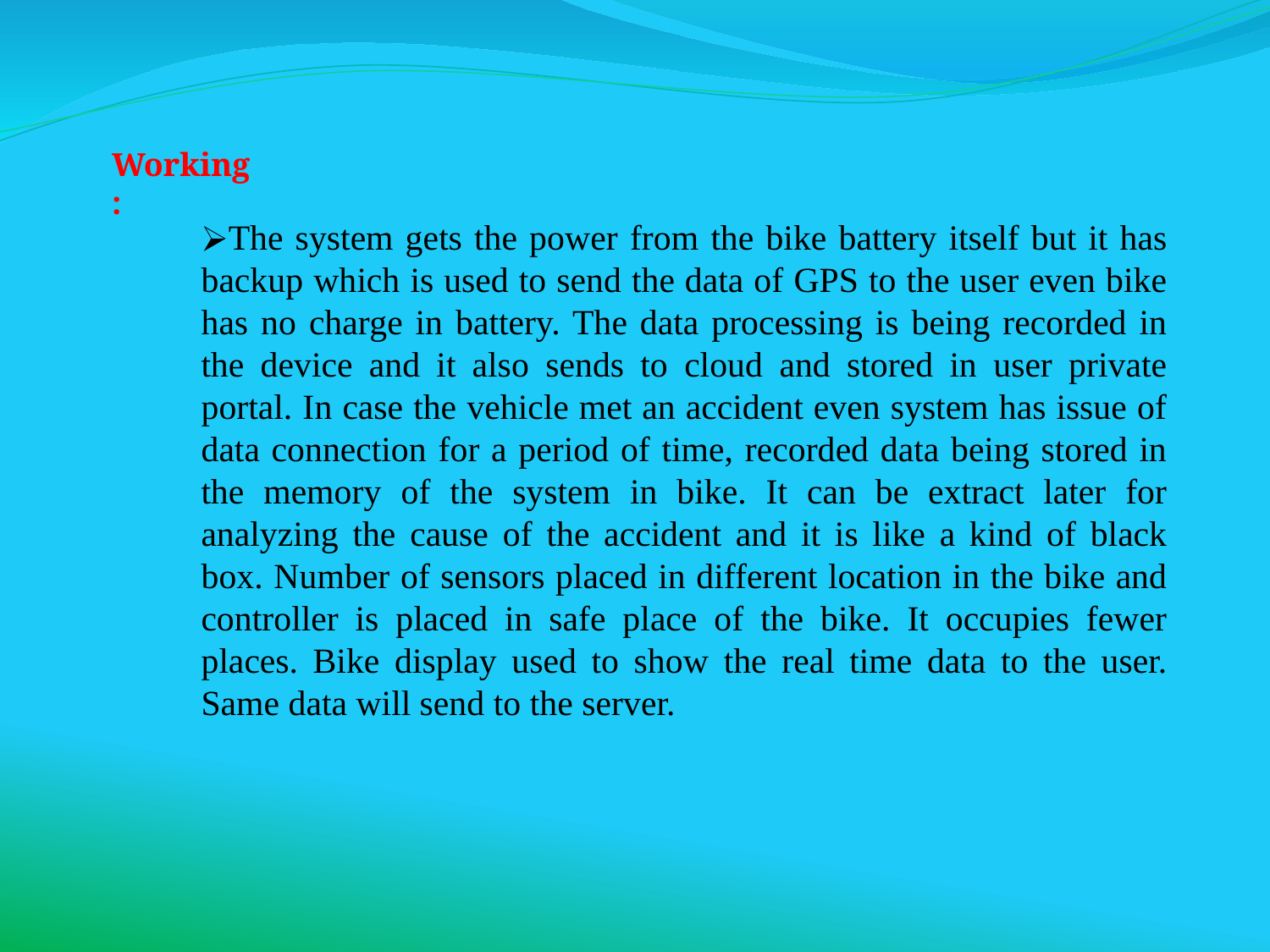

Working:
The system gets the power from the bike battery itself but it has backup which is used to send the data of GPS to the user even bike has no charge in battery. The data processing is being recorded in the device and it also sends to cloud and stored in user private portal. In case the vehicle met an accident even system has issue of data connection for a period of time, recorded data being stored in the memory of the system in bike. It can be extract later for analyzing the cause of the accident and it is like a kind of black box. Number of sensors placed in different location in the bike and controller is placed in safe place of the bike. It occupies fewer places. Bike display used to show the real time data to the user. Same data will send to the server.